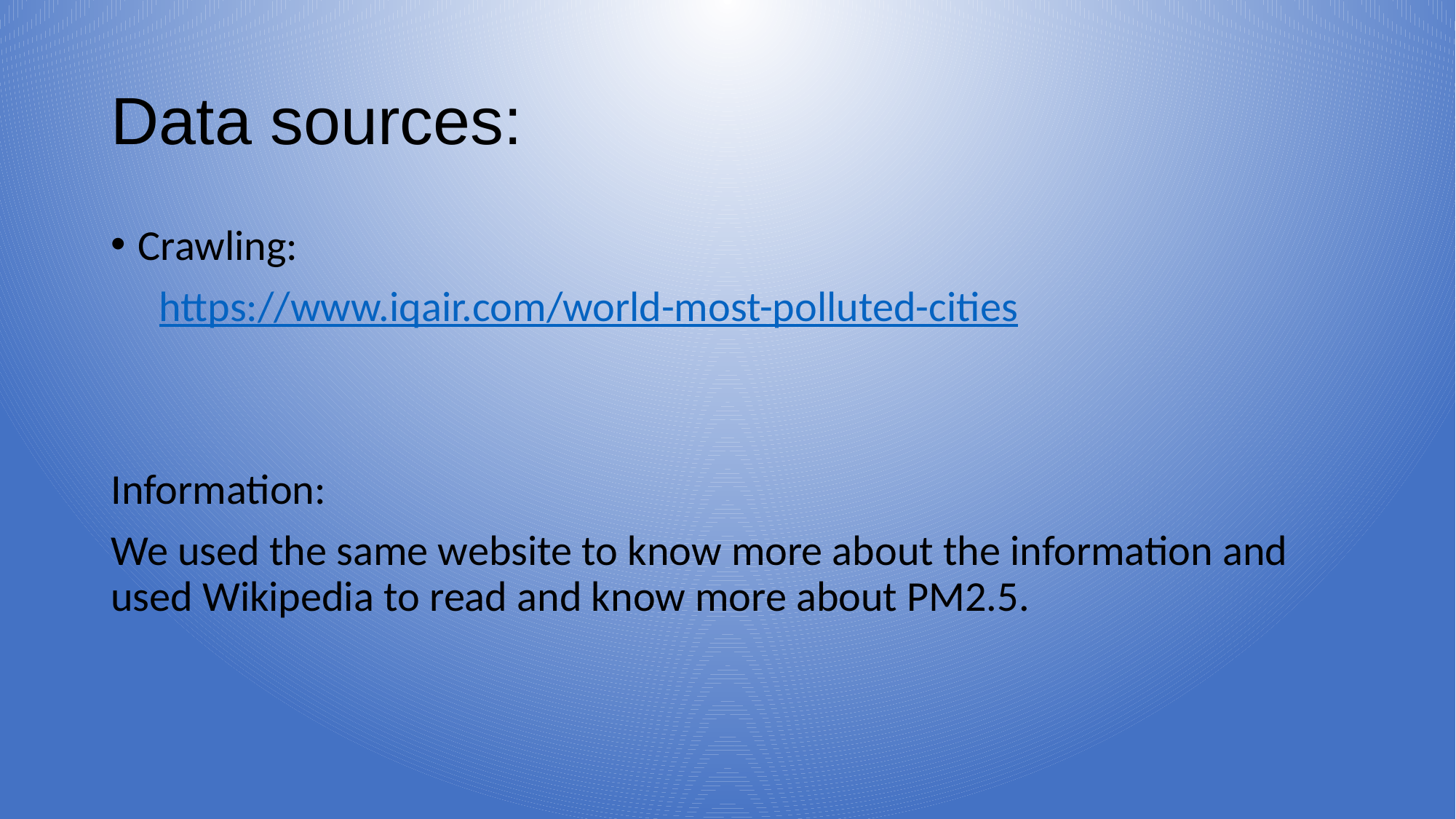

# Data sources:
Crawling:
     https://www.iqair.com/world-most-polluted-cities

Information:
We used the same website to know more about the information and used Wikipedia to read and know more about PM2.5.